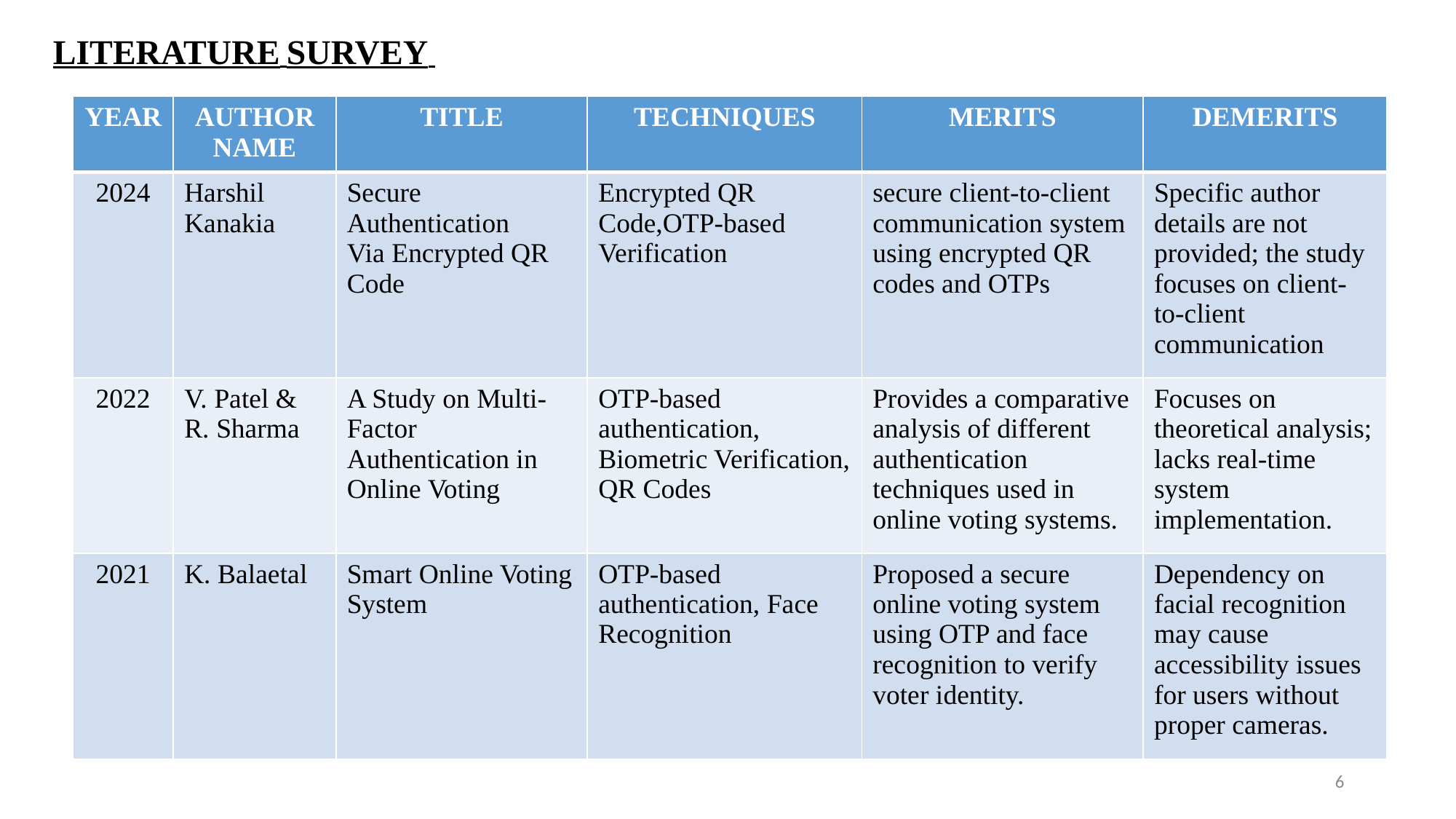

# LITERATURE SURVEY
| YEAR | AUTHOR NAME | TITLE | TECHNIQUES | MERITS | DEMERITS |
| --- | --- | --- | --- | --- | --- |
| 2024 | Harshil Kanakia | Secure Authentication Via Encrypted QR Code | Encrypted QR Code,OTP-based Verification | secure client-to-client communication system using encrypted QR codes and OTPs | Specific author details are not provided; the study focuses on client-to-client communication |
| 2022 | V. Patel & R. Sharma | A Study on Multi-Factor Authentication in Online Voting | OTP-based authentication, Biometric Verification, QR Codes | Provides a comparative analysis of different authentication techniques used in online voting systems. | Focuses on theoretical analysis; lacks real-time system implementation. |
| 2021 | K. Balaetal | Smart Online Voting System | OTP-based authentication, Face Recognition | Proposed a secure online voting system using OTP and face recognition to verify voter identity. | Dependency on facial recognition may cause accessibility issues for users without proper cameras. |
6